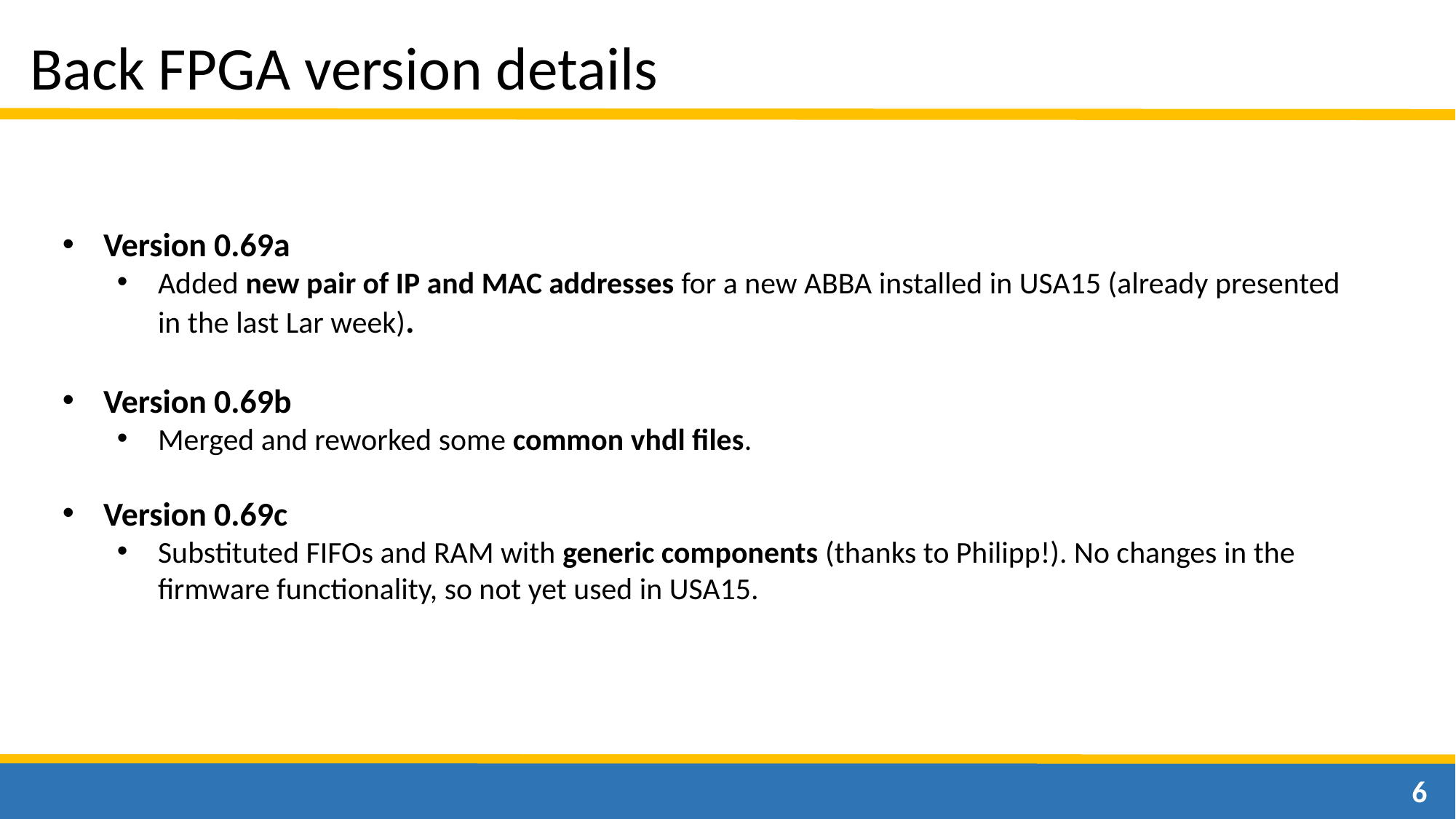

Back FPGA version details
Version 0.69a
Added new pair of IP and MAC addresses for a new ABBA installed in USA15 (already presented in the last Lar week).

Version 0.69b
Merged and reworked some common vhdl files.

Version 0.69c
Substituted FIFOs and RAM with generic components (thanks to Philipp!). No changes in the firmware functionality, so not yet used in USA15.

6